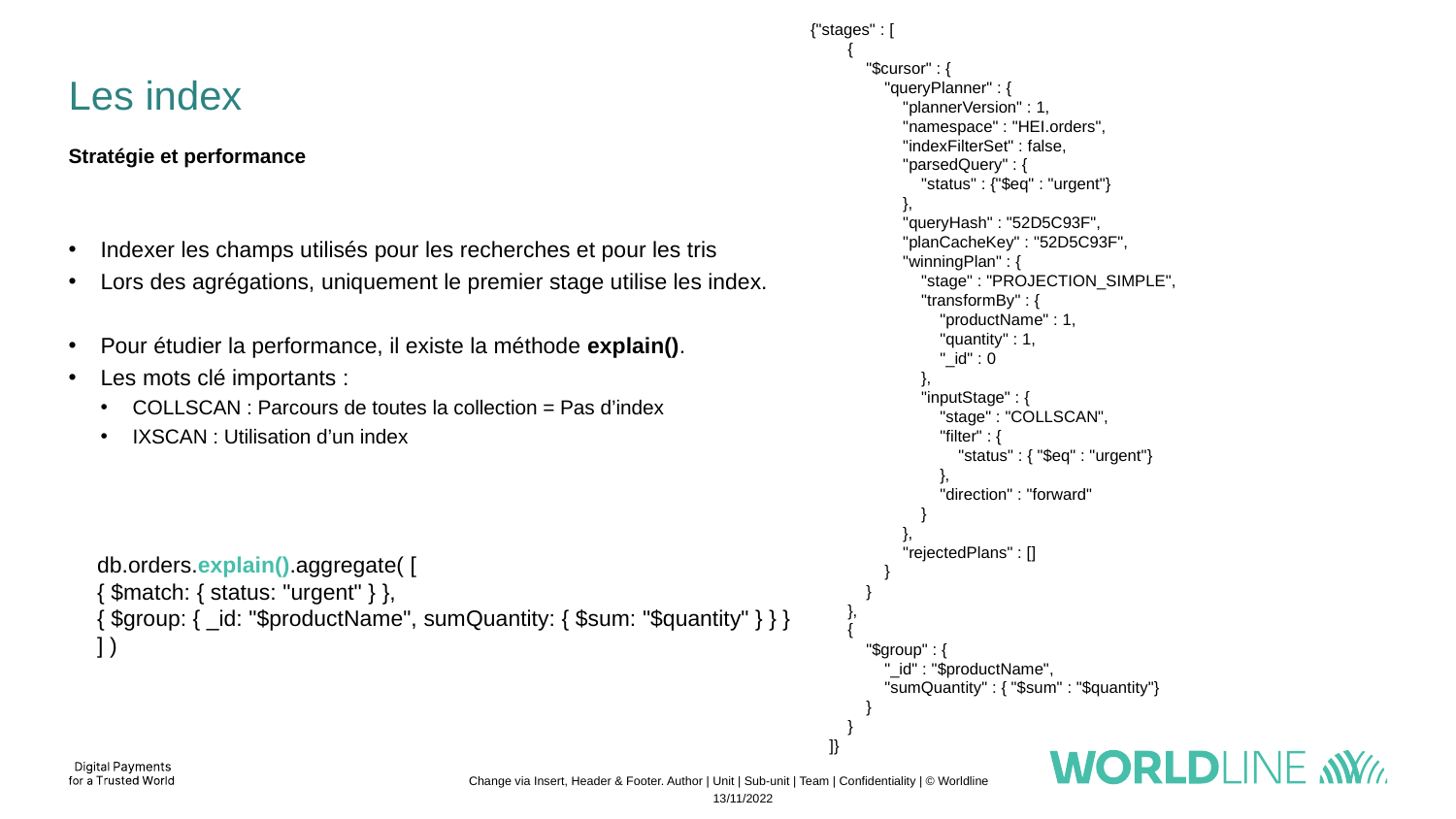

{"stages" : [
        {
            "$cursor" : {
                "queryPlanner" : {
                    "plannerVersion" : 1,
                    "namespace" : "HEI.orders",
                    "indexFilterSet" : false,
                    "parsedQuery" : {
                        "status" : {"$eq" : "urgent"}
                    },
                    "queryHash" : "52D5C93F",
                    "planCacheKey" : "52D5C93F",
                    "winningPlan" : {
                        "stage" : "PROJECTION_SIMPLE",
                        "transformBy" : {
                            "productName" : 1,
                            "quantity" : 1,
                            "_id" : 0
                        },
                        "inputStage" : {
                            "stage" : "COLLSCAN",
                            "filter" : {
                                "status" : { "$eq" : "urgent"}
                            },
                            "direction" : "forward"
                        }
                    },
                    "rejectedPlans" : []
                }
            }
        },
        {
            "$group" : {
                "_id" : "$productName",
                "sumQuantity" : { "$sum" : "$quantity"}
            }
        }
    ]}
# Les index
Stratégie et performance
Indexer les champs utilisés pour les recherches et pour les tris
Lors des agrégations, uniquement le premier stage utilise les index.

Pour étudier la performance, il existe la méthode explain().
Les mots clé importants :
COLLSCAN : Parcours de toutes la collection = Pas d’index
IXSCAN : Utilisation d’un index
db.orders.explain().aggregate( [
{ $match: { status: "urgent" } },
{ $group: { _id: "$productName", sumQuantity: { $sum: "$quantity" } } }
] )
Change via Insert, Header & Footer. Author | Unit | Sub-unit | Team | Confidentiality | © Worldline
13/11/2022